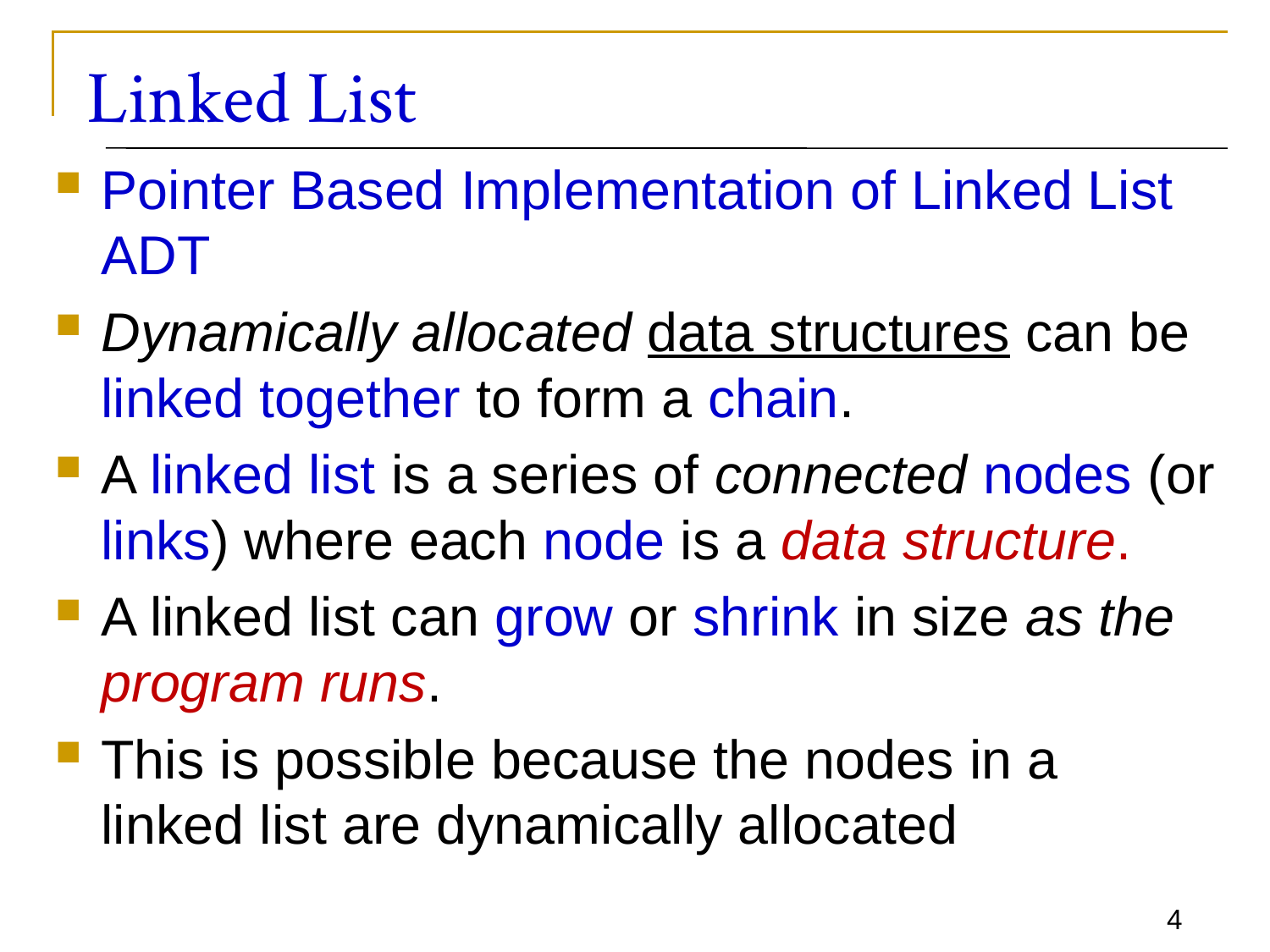

# Linked List
Pointer Based Implementation of Linked List ADT
Dynamically allocated data structures can be linked together to form a chain.
A linked list is a series of connected nodes (or links) where each node is a data structure.
A linked list can grow or shrink in size as the program runs.
This is possible because the nodes in a linked list are dynamically allocated